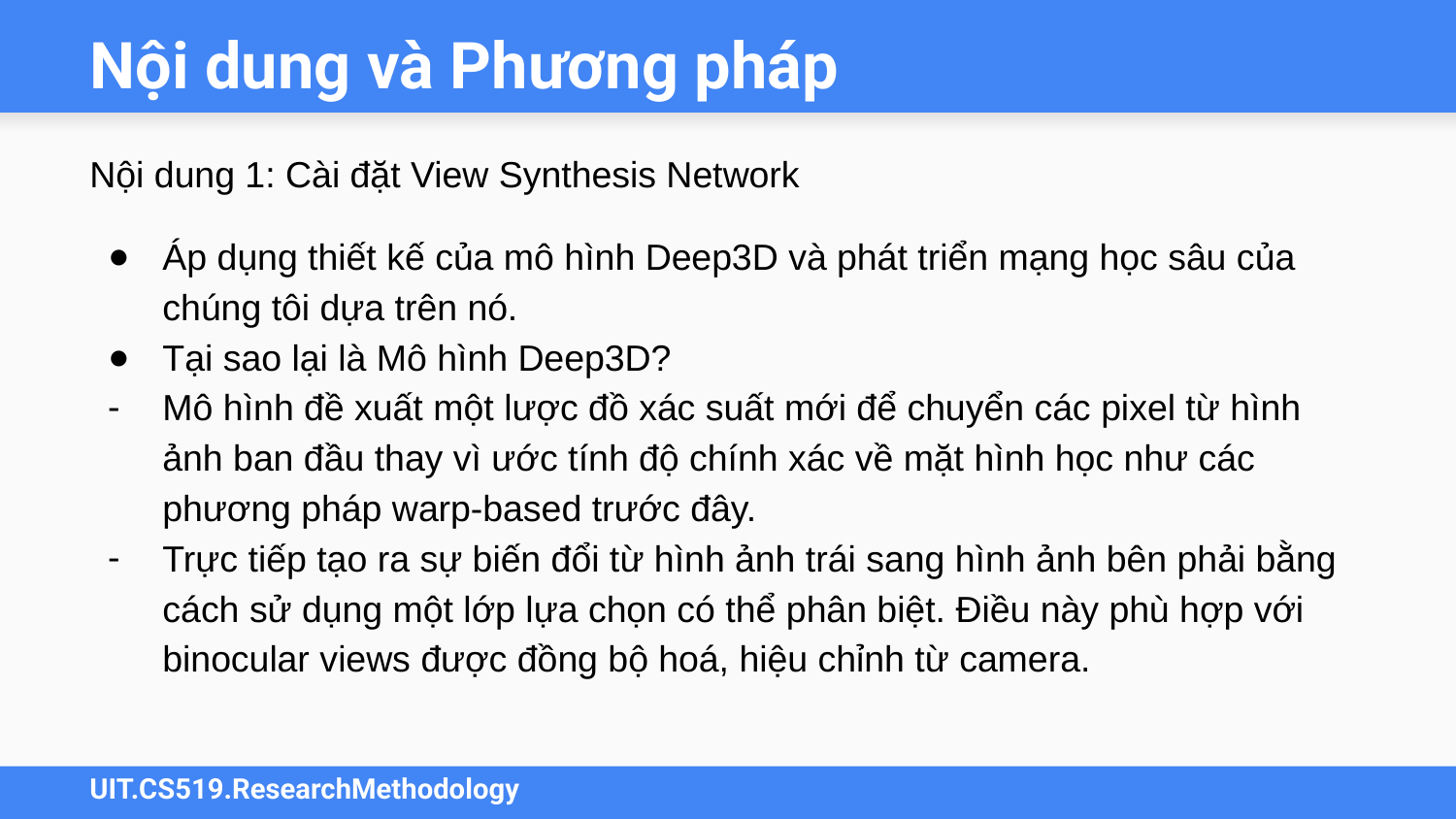

# Nội dung và Phương pháp
Nội dung 1: Cài đặt View Synthesis Network
Áp dụng thiết kế của mô hình Deep3D và phát triển mạng học sâu của chúng tôi dựa trên nó.
Tại sao lại là Mô hình Deep3D?
Mô hình đề xuất một lược đồ xác suất mới để chuyển các pixel từ hình ảnh ban đầu thay vì ước tính độ chính xác về mặt hình học như các phương pháp warp-based trước đây.
Trực tiếp tạo ra sự biến đổi từ hình ảnh trái sang hình ảnh bên phải bằng cách sử dụng một lớp lựa chọn có thể phân biệt. Điều này phù hợp với binocular views được đồng bộ hoá, hiệu chỉnh từ camera.